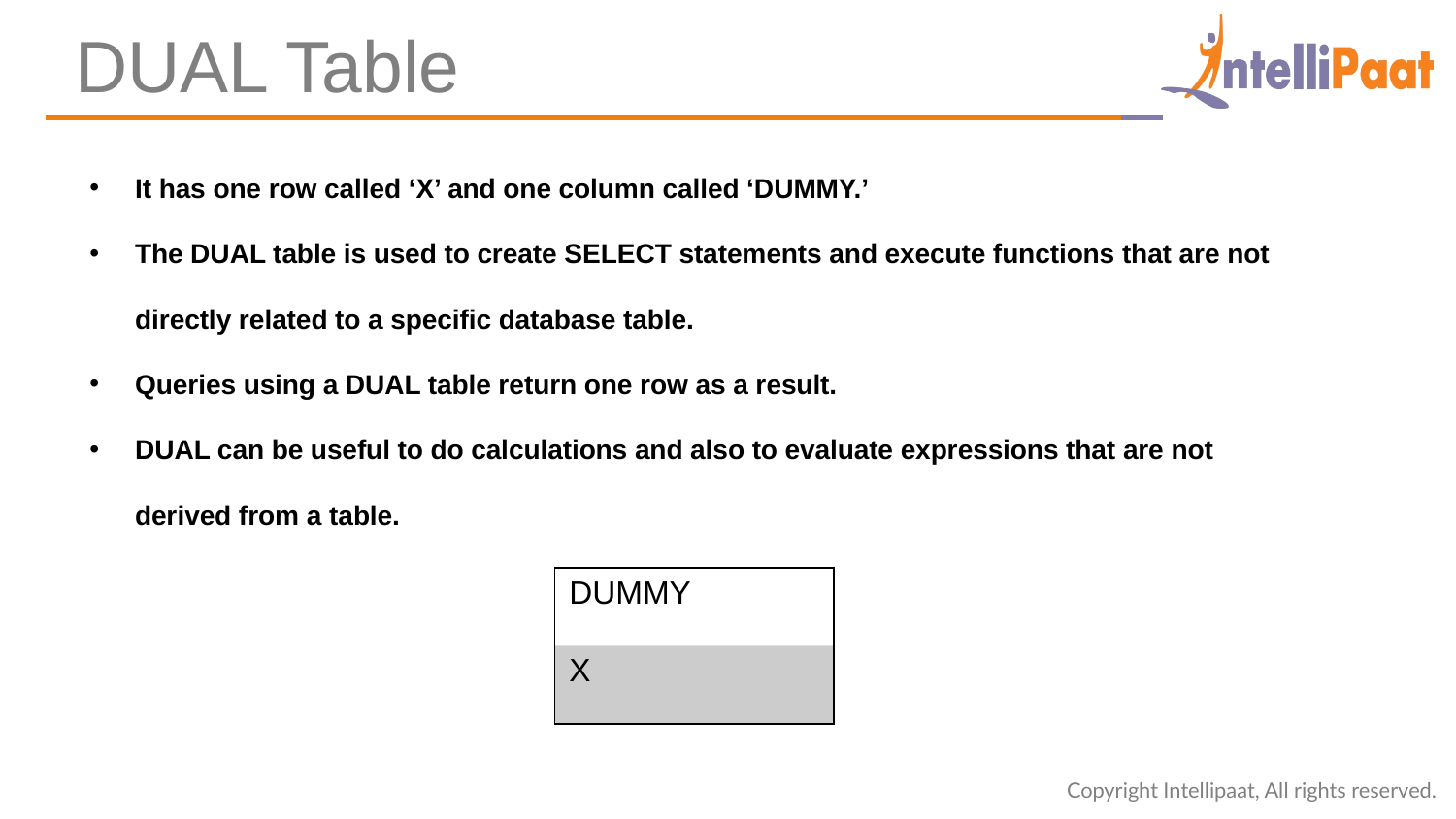

DUAL Table
It has one row called ‘X’ and one column called ‘DUMMY.’
The DUAL table is used to create SELECT statements and execute functions that are not directly related to a specific database table.
Queries using a DUAL table return one row as a result.
DUAL can be useful to do calculations and also to evaluate expressions that are not derived from a table.
| DUMMY |
| --- |
| X |